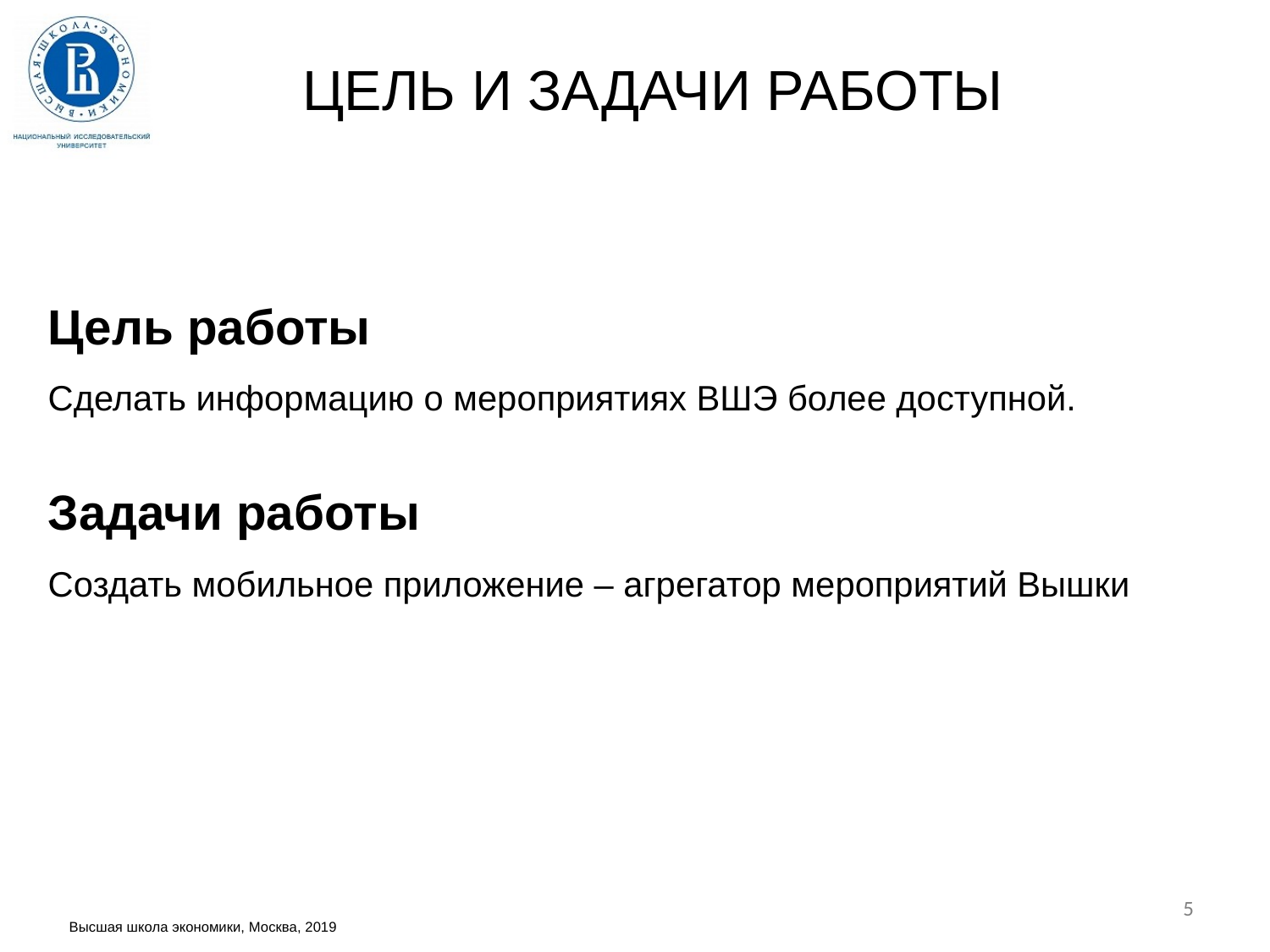

ЦЕЛЬ И ЗАДАЧИ РАБОТЫ
Цель работы
Сделать информацию о мероприятиях ВШЭ более доступной.

Задачи работы
Создать мобильное приложение – агрегатор мероприятий Вышки
фото
фото
фото
5
Высшая школа экономики, Москва, 2018
Высшая школа экономики, Москва, 2019